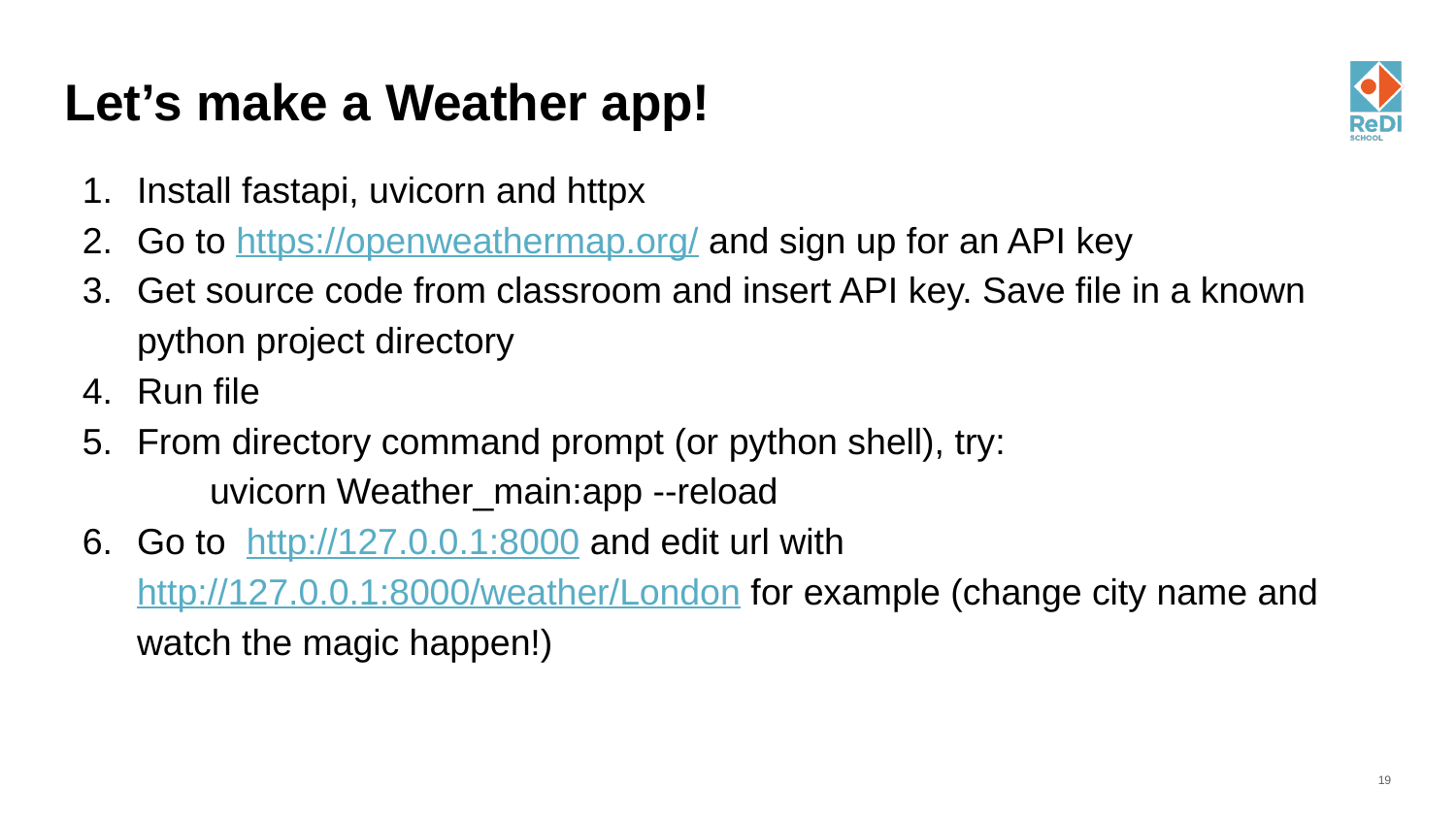

# Let’s make a Weather app!
Install fastapi, uvicorn and httpx
Go to https://openweathermap.org/ and sign up for an API key
Get source code from classroom and insert API key. Save file in a known python project directory
Run file
From directory command prompt (or python shell), try:
uvicorn Weather_main:app --reload
Go to  http://127.0.0.1:8000 and edit url with  http://127.0.0.1:8000/weather/London for example (change city name and watch the magic happen!)

19